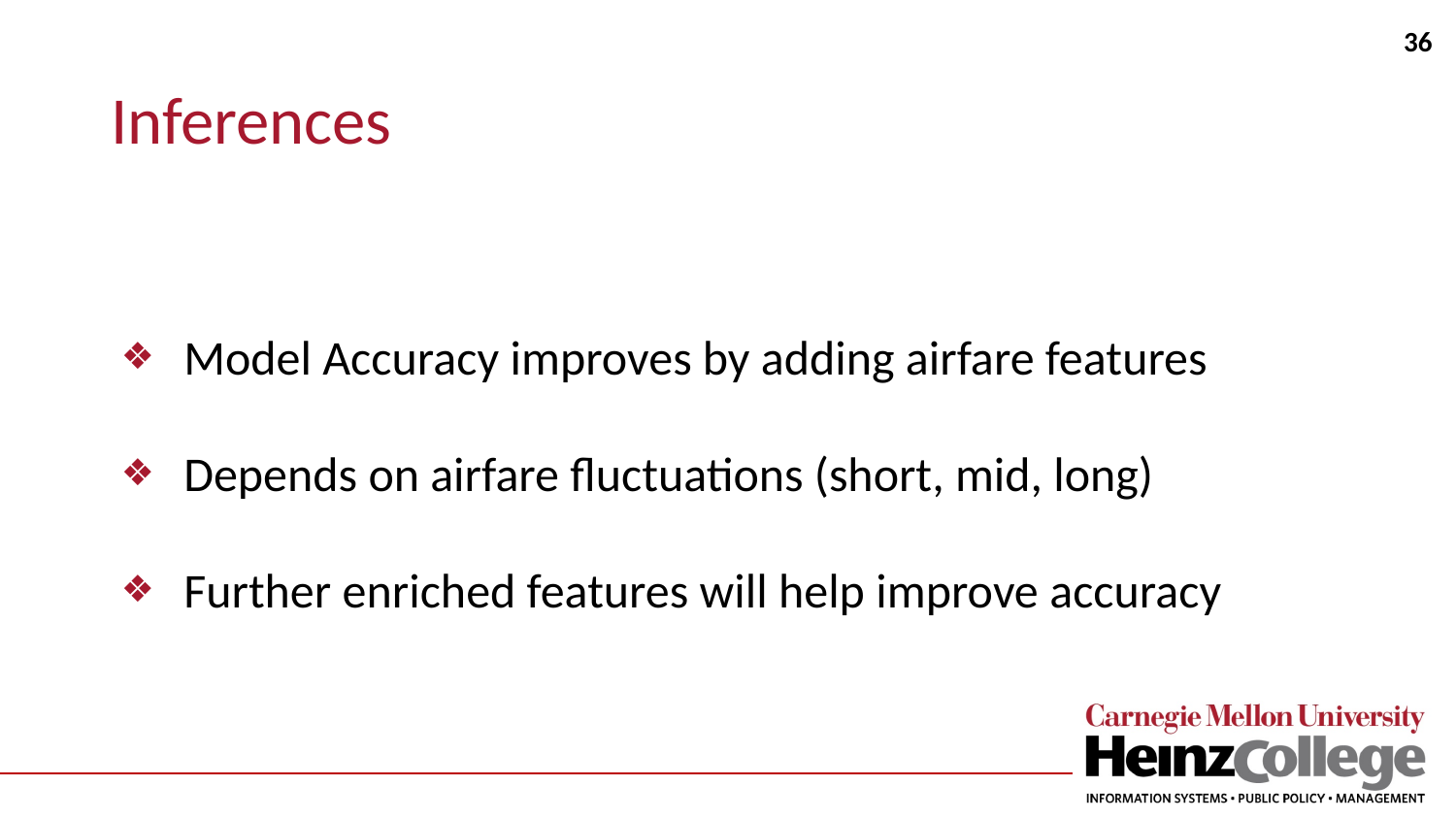

36
# Inferences
Model Accuracy improves by adding airfare features
Depends on airfare fluctuations (short, mid, long)
Further enriched features will help improve accuracy